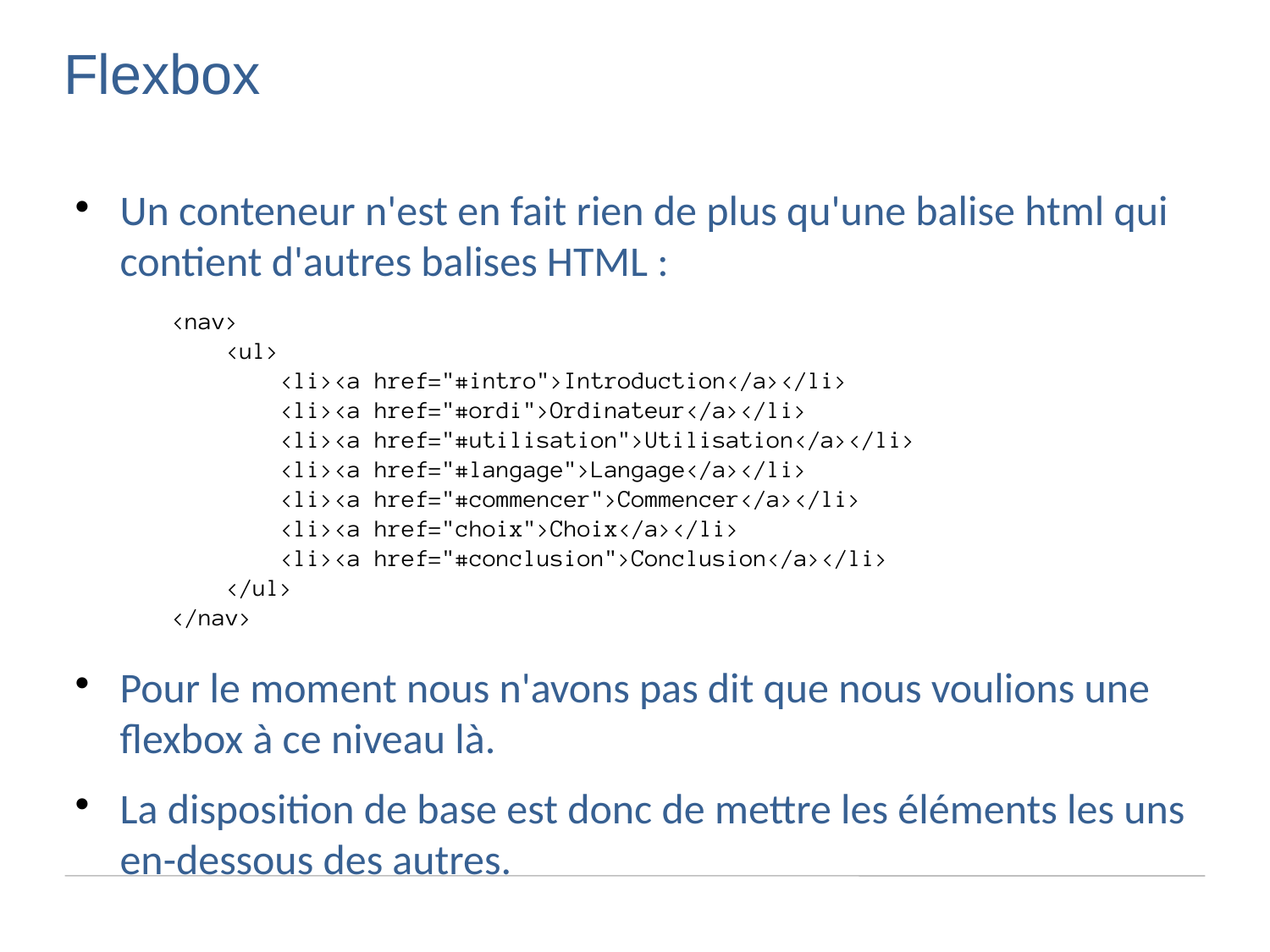

Flexbox
Un conteneur n'est en fait rien de plus qu'une balise html qui contient d'autres balises HTML :
        <nav>
            <ul>
                <li><a href="#intro">Introduction</a></li>
                <li><a href="#ordi">Ordinateur</a></li>
                <li><a href="#utilisation">Utilisation</a></li>
                <li><a href="#langage">Langage</a></li>
                <li><a href="#commencer">Commencer</a></li>
                <li><a href="choix">Choix</a></li>
                <li><a href="#conclusion">Conclusion</a></li>
            </ul>
        </nav>

Pour le moment nous n'avons pas dit que nous voulions une flexbox à ce niveau là.
La disposition de base est donc de mettre les éléments les uns en-dessous des autres.